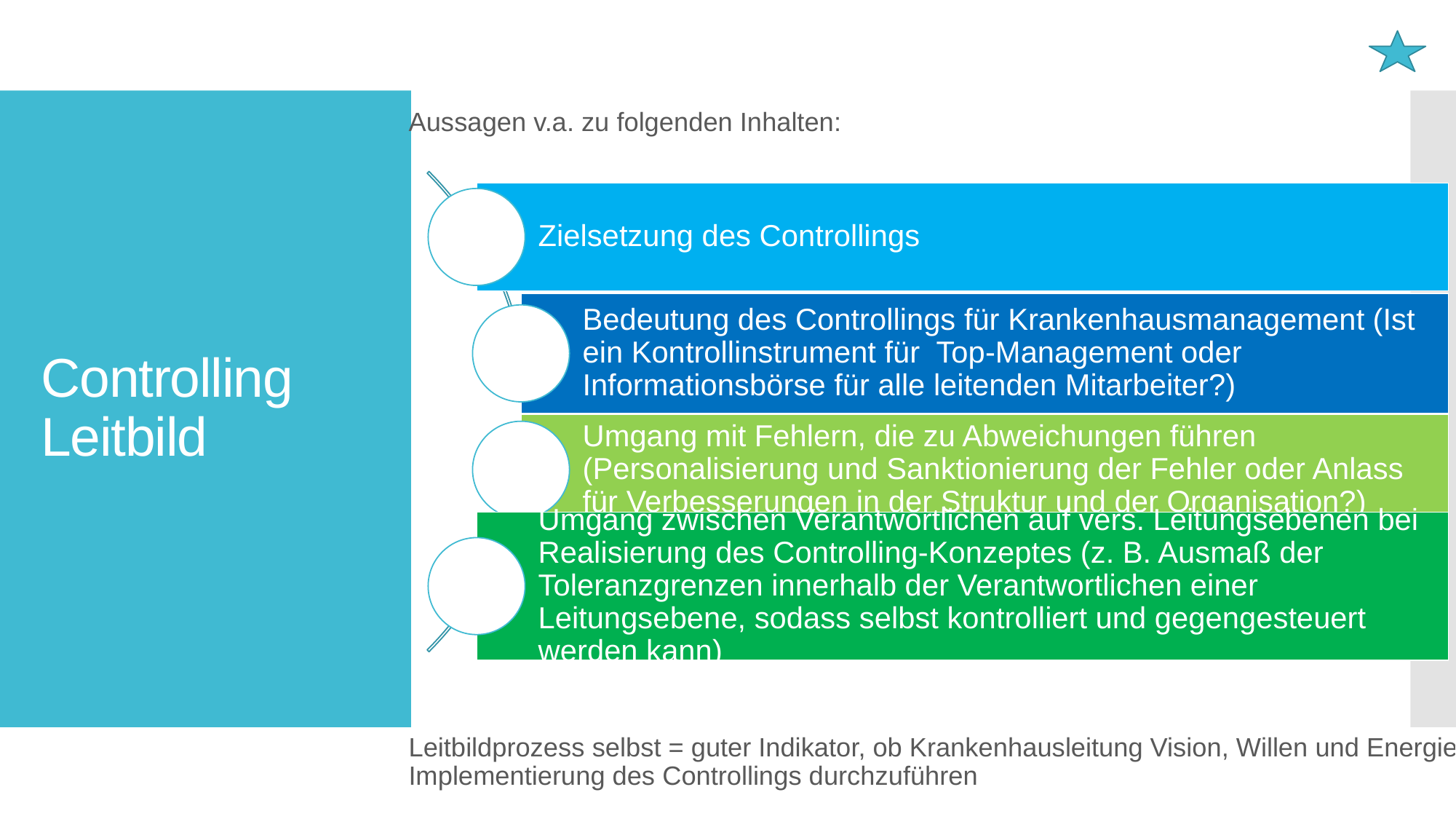

Aussagen v.a. zu folgenden Inhalten:

Leitbildprozess selbst = guter Indikator, ob Krankenhausleitung Vision, Willen und Energie hat, Implementierung des Controllings durchzuführen

# Controlling Leitbild
Zielsetzung des Controllings
Bedeutung des Controllings für Krankenhausmanagement (Ist ein Kontrollinstrument für  Top-Management oder Informationsbörse für alle leitenden Mitarbeiter?)
Umgang mit Fehlern, die zu Abweichungen führen (Personalisierung und Sanktionierung der Fehler oder Anlass für Verbesserungen in der Struktur und der Organisation?)
Umgang zwischen Verantwortlichen auf vers. Leitungsebenen bei Realisierung des Controlling-Konzeptes (z. B. Ausmaß der Toleranzgrenzen innerhalb der Verantwortlichen einer Leitungsebene, sodass selbst kontrolliert und gegengesteuert werden kann)